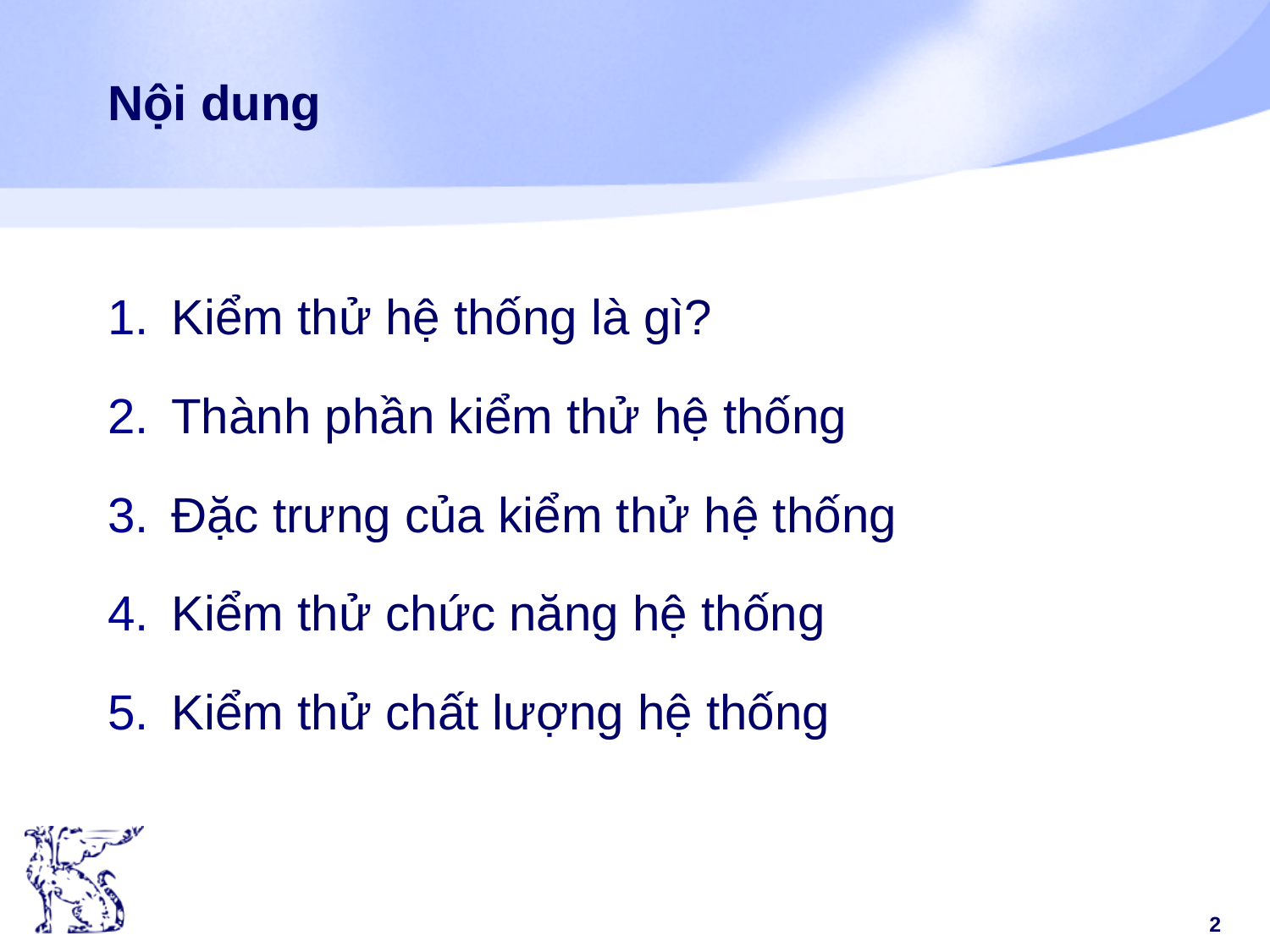

# Nội dung
Kiểm thử hệ thống là gì?
Thành phần kiểm thử hệ thống
Đặc trưng của kiểm thử hệ thống
Kiểm thử chức năng hệ thống
Kiểm thử chất lượng hệ thống

2